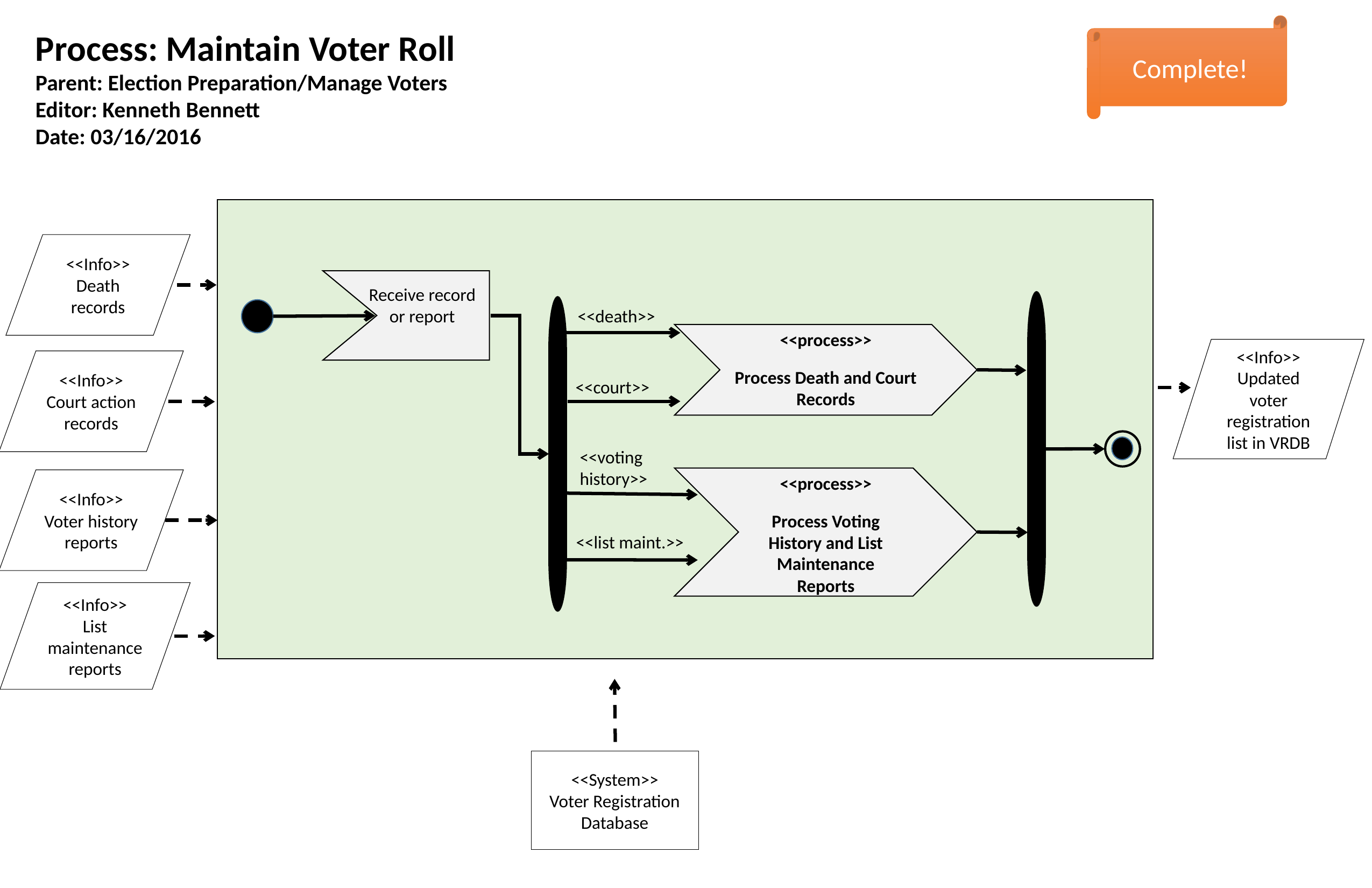

Complete!
Process: Maintain Voter Roll
Parent: Election Preparation/Manage Voters
Editor: Kenneth Bennett
Date: 03/16/2016

<<Info>>
Death records
Receive record or report

<<death>>
<<process>>

Process Death and Court Records
<<Info>>
Updated voter registration list in VRDB
<<Info>>
Court action records
<<court>>

<<voting history>>

<<process>>

Process Voting History and List Maintenance Reports
<<Info>>
Voter history
reports
<<list maint.>>
<<Info>>
List maintenance reports
<<System>>
Voter Registration Database